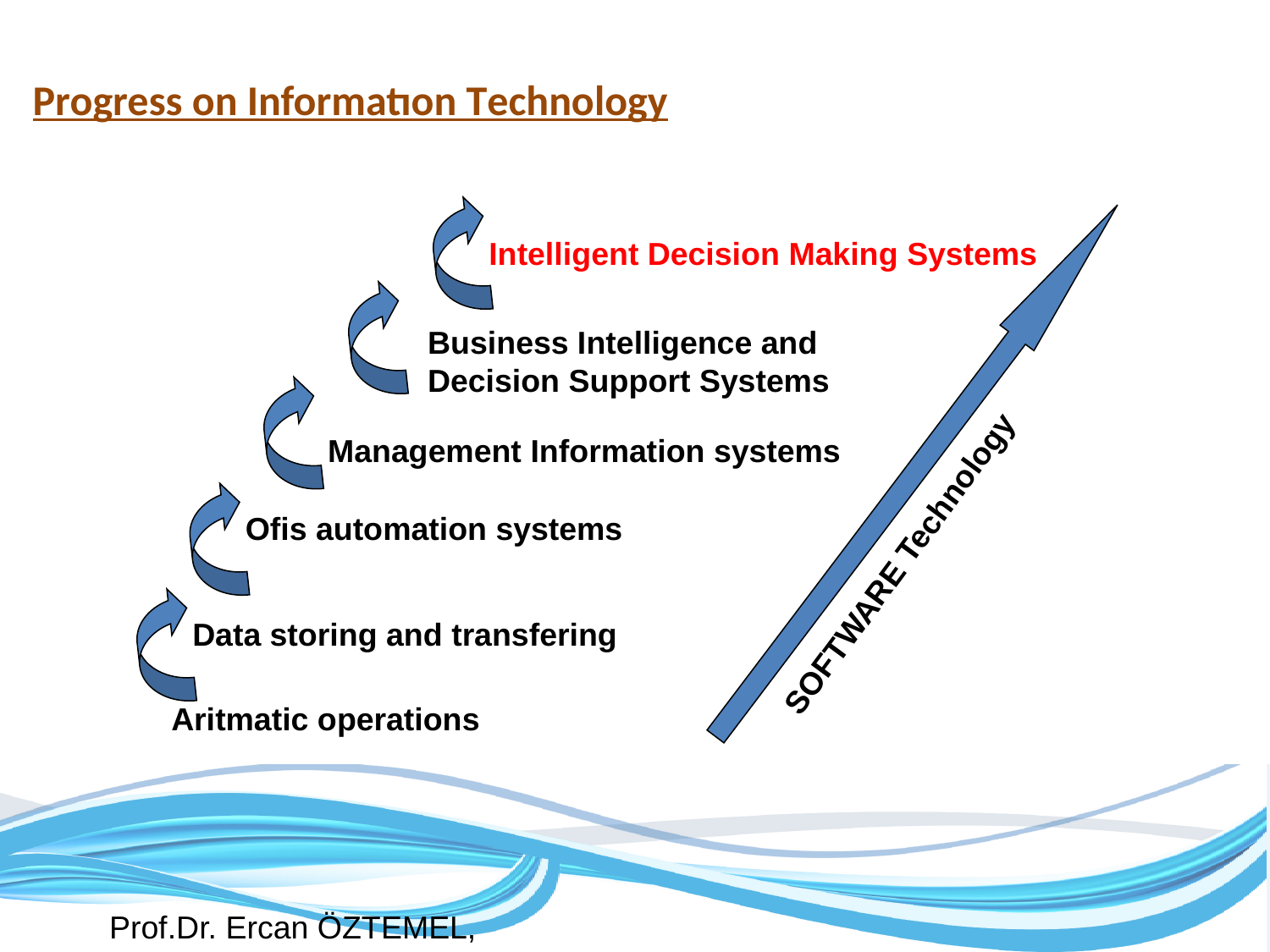

# Progress on Informatıon Technology

Intelligent Decision Making Systems

Business Intelligence and Decision Support Systems

Management Information systems

SOFTWARE Technology

Ofis automation systems

Data storing and transfering
Aritmatic operations